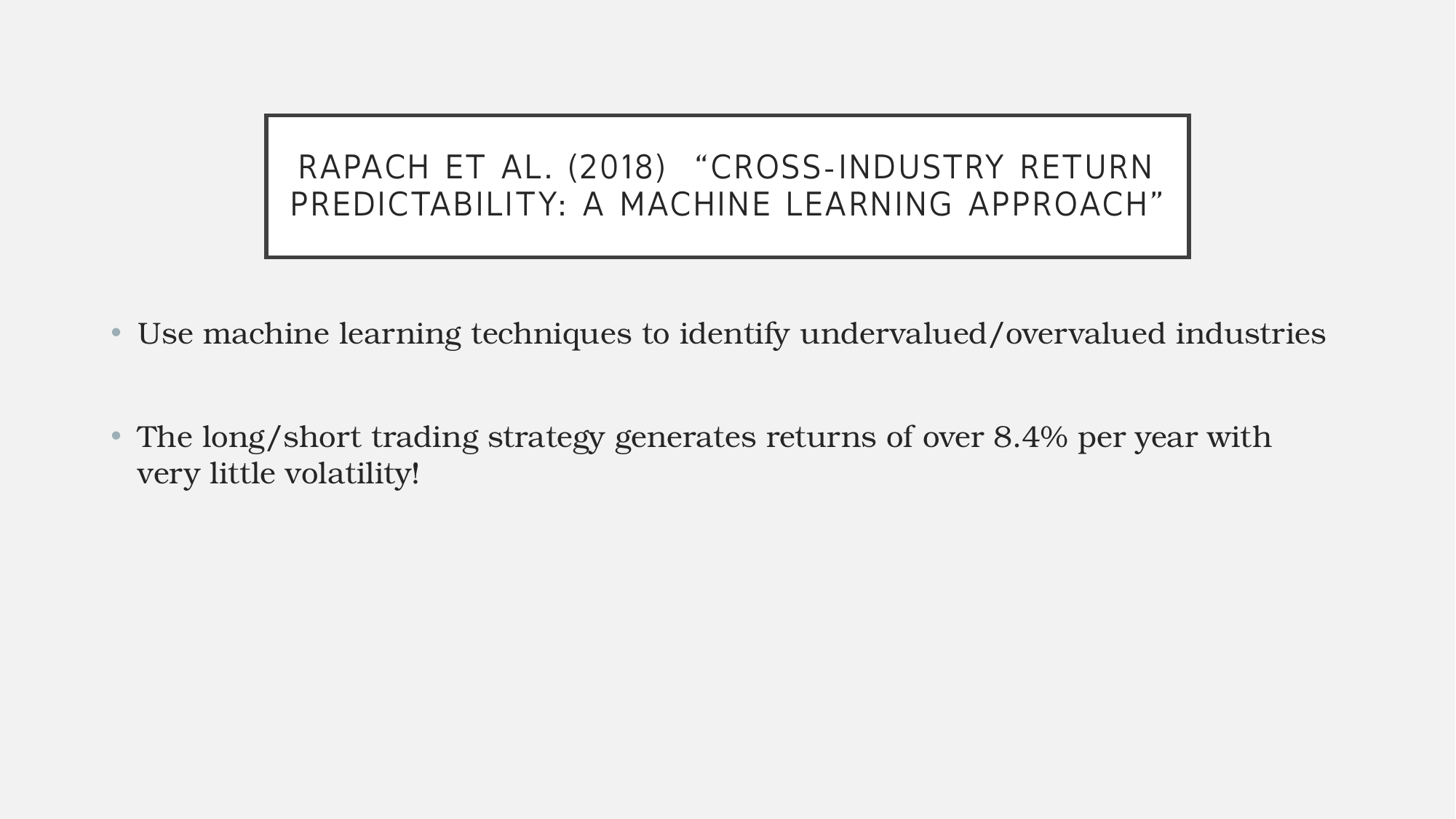

# Rapach et al. (2018)  “Cross-Industry Return Predictability: A Machine Learning Approach”
Use machine learning techniques to identify undervalued/overvalued industries

The long/short trading strategy generates returns of over 8.4% per year with very little volatility!